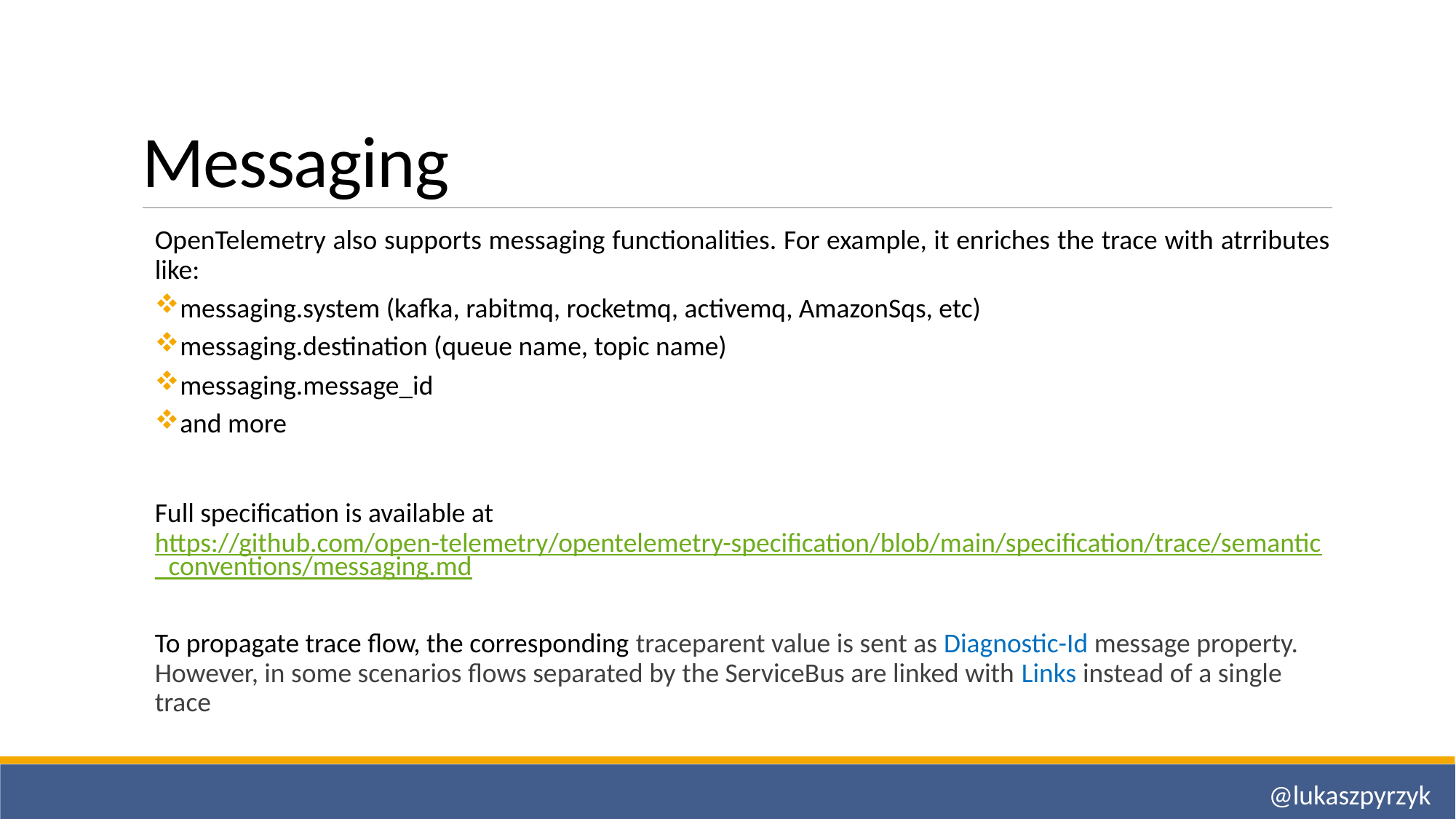

# Messaging
OpenTelemetry also supports messaging functionalities. For example, it enriches the trace with atrributes like:
messaging.system (kafka, rabitmq, rocketmq, activemq, AmazonSqs, etc)
messaging.destination (queue name, topic name)
messaging.message_id
and more

Full specification is available at https://github.com/open-telemetry/opentelemetry-specification/blob/main/specification/trace/semantic_conventions/messaging.md

To propagate trace flow, the corresponding traceparent value is sent as Diagnostic-Id message property. However, in some scenarios flows separated by the ServiceBus are linked with Links instead of a single trace
@lukaszpyrzyk